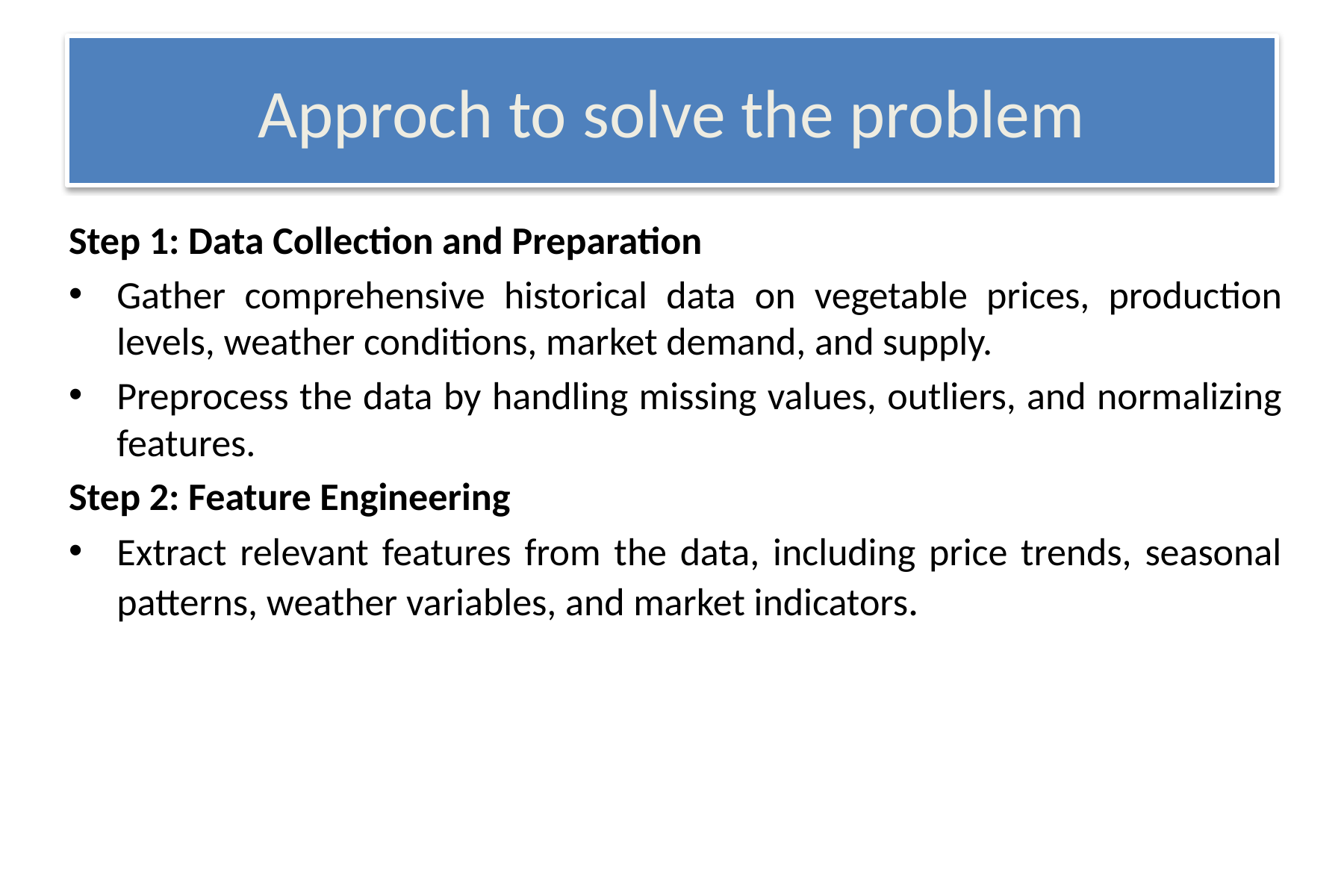

# Approch to solve the problem
Step 1: Data Collection and Preparation
Gather comprehensive historical data on vegetable prices, production levels, weather conditions, market demand, and supply.
Preprocess the data by handling missing values, outliers, and normalizing features.
Step 2: Feature Engineering
Extract relevant features from the data, including price trends, seasonal patterns, weather variables, and market indicators.